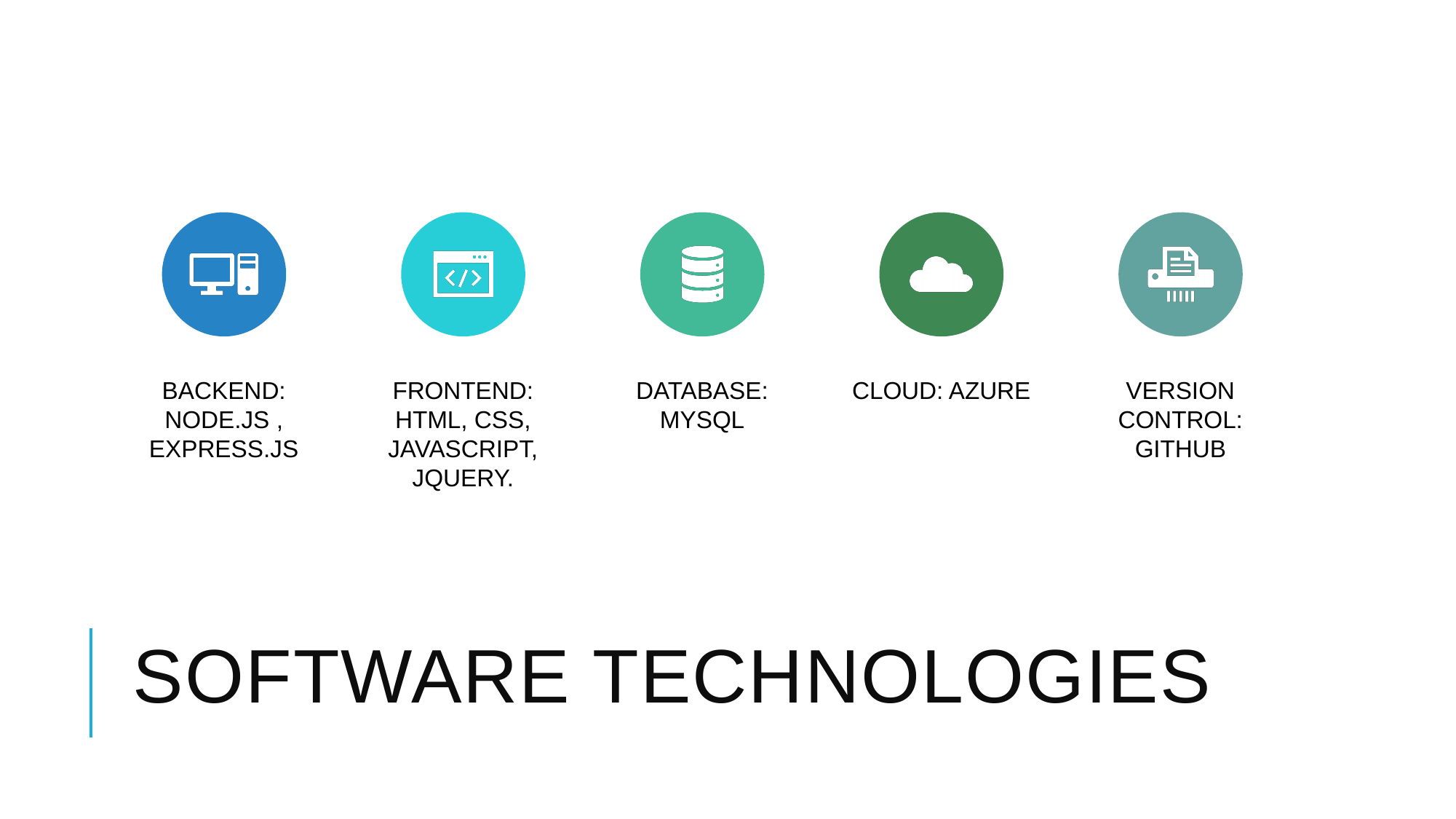

Backend: Node.js , Express.js
Frontend: HTML, CSS, JavaScript, jQuery.
Database: MySQL
Cloud: Azure
Version Control: GitHub
# Software technologies